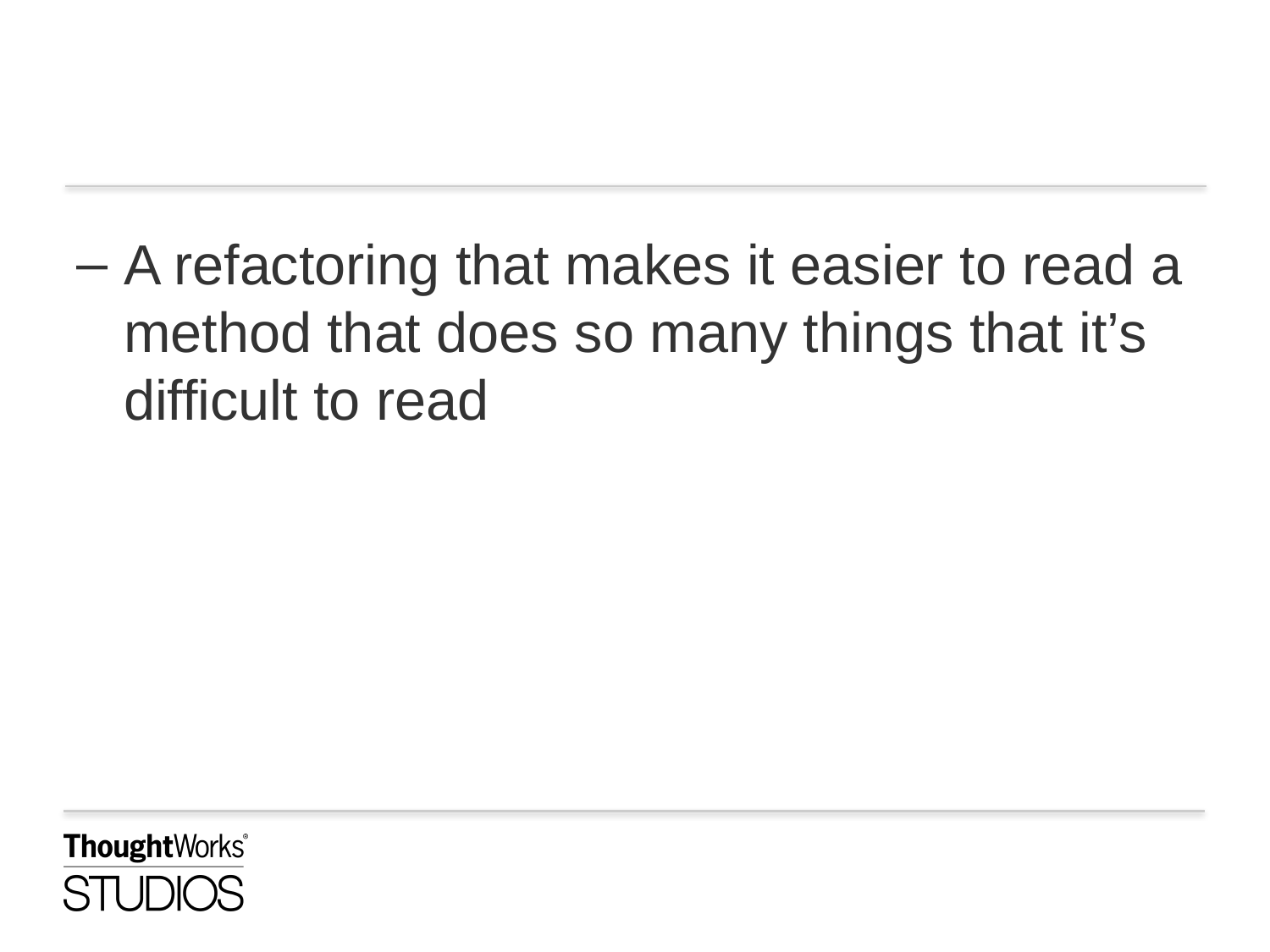

A refactoring that makes it easier to read a method that does so many things that it’s difficult to read